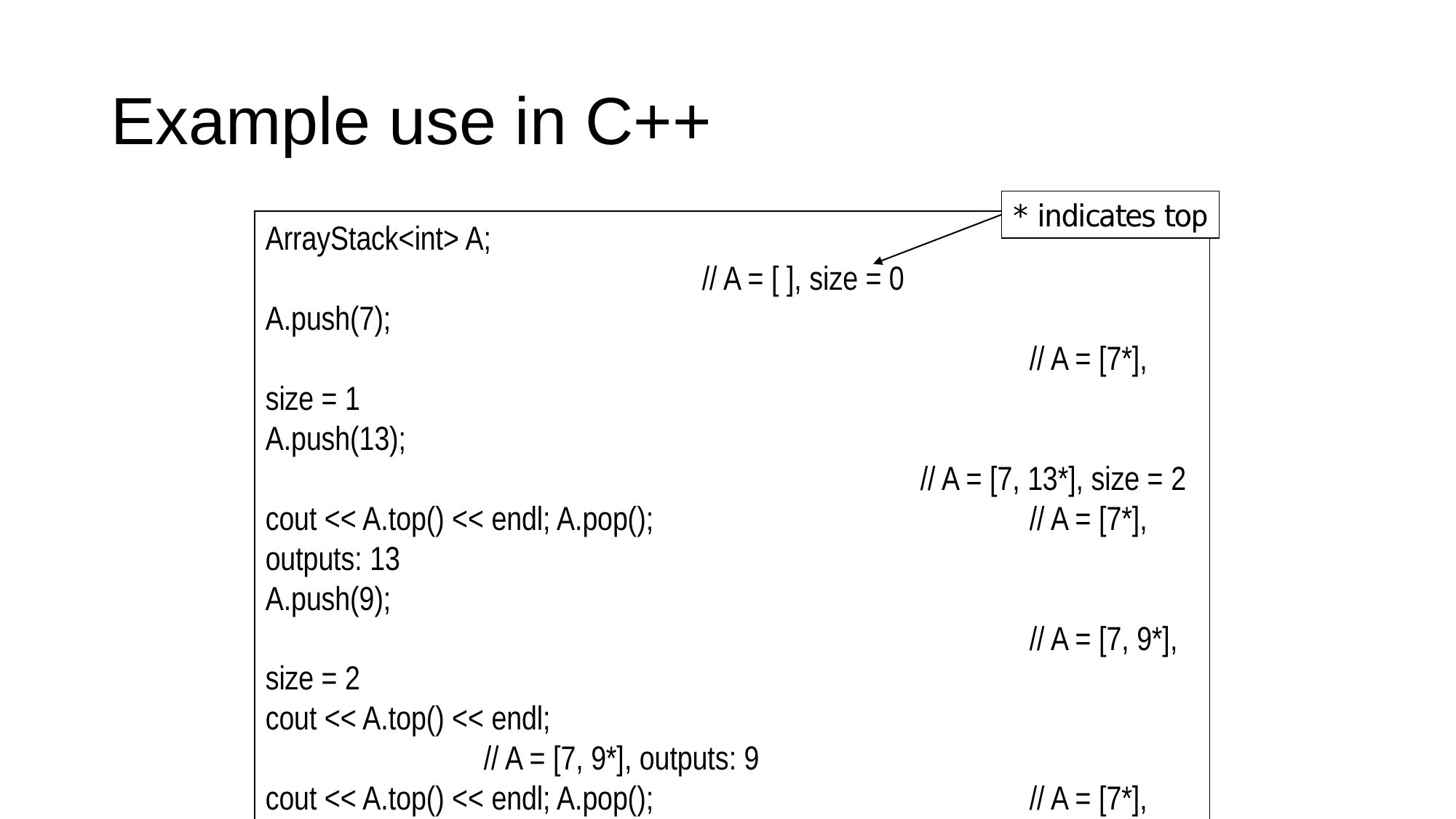

# Example use in C++
* indicates top
ArrayStack<int> A; 										// A = [ ], size = 0
A.push(7); 														// A = [7*], size = 1
A.push(13); 													// A = [7, 13*], size = 2
cout << A.top() << endl; A.pop(); 				// A = [7*], outputs: 13
A.push(9); 														// A = [7, 9*], size = 2
cout << A.top() << endl; 								// A = [7, 9*], outputs: 9
cout << A.top() << endl; A.pop(); 				// A = [7*], outputs: 9
ArrayStack<string> B(10); 							// B = [ ], size = 0
B.push("Bob"); 												// B = [Bob*], size = 1
B.push("Alice"); 											// B = [Bob, Alice*], size = 2
cout << B.top() << endl; B.pop(); 				// B = [Bob*], outputs: Alice
B.push("Eve"); 												// B = [Bob, Eve*], size = 2